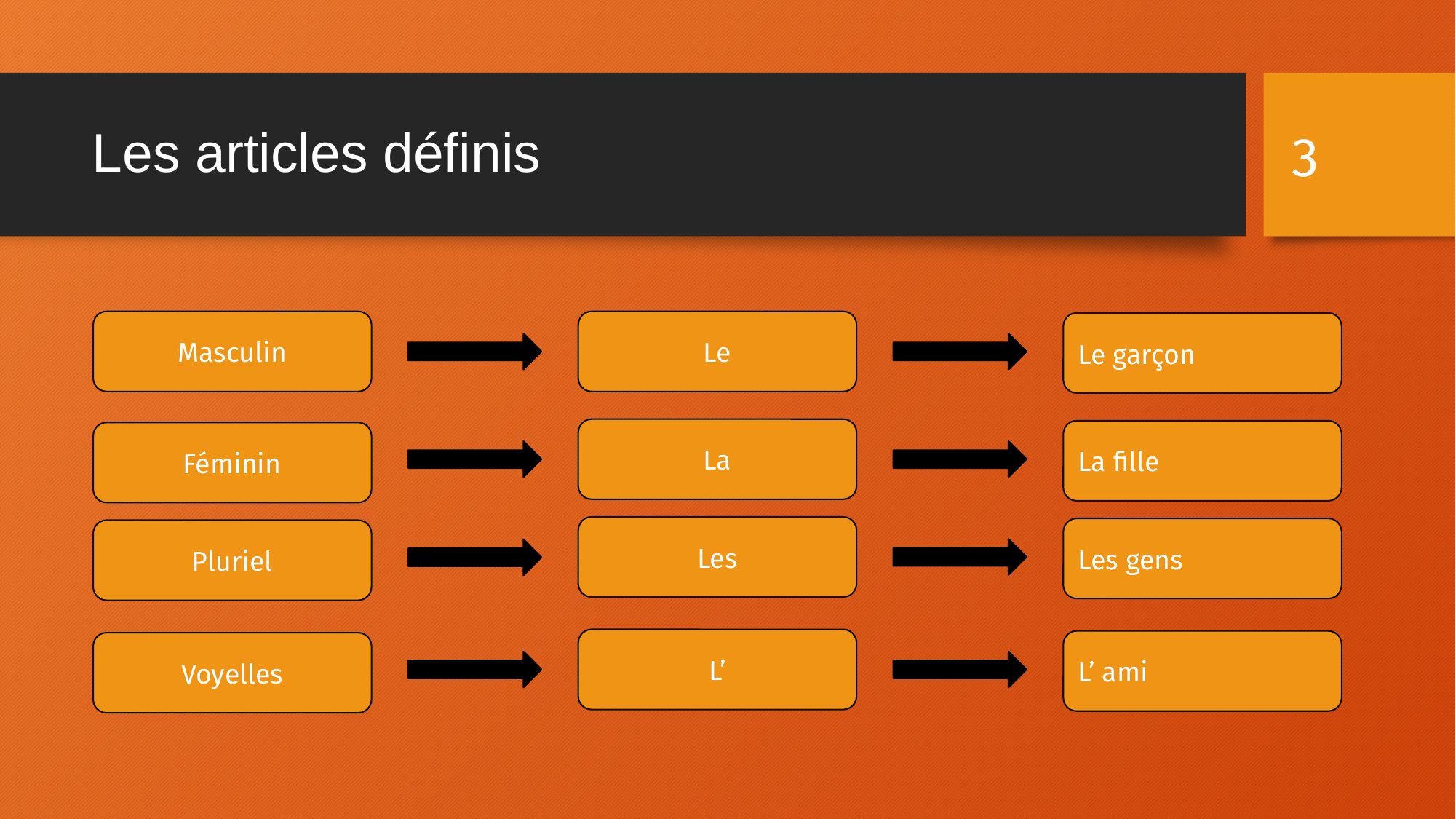

3
# Les articles définis
Masculin
Le
Le garçon

La
La fille
Féminin

Les
Les gens
Pluriel

L’
L’ ami
Voyelles